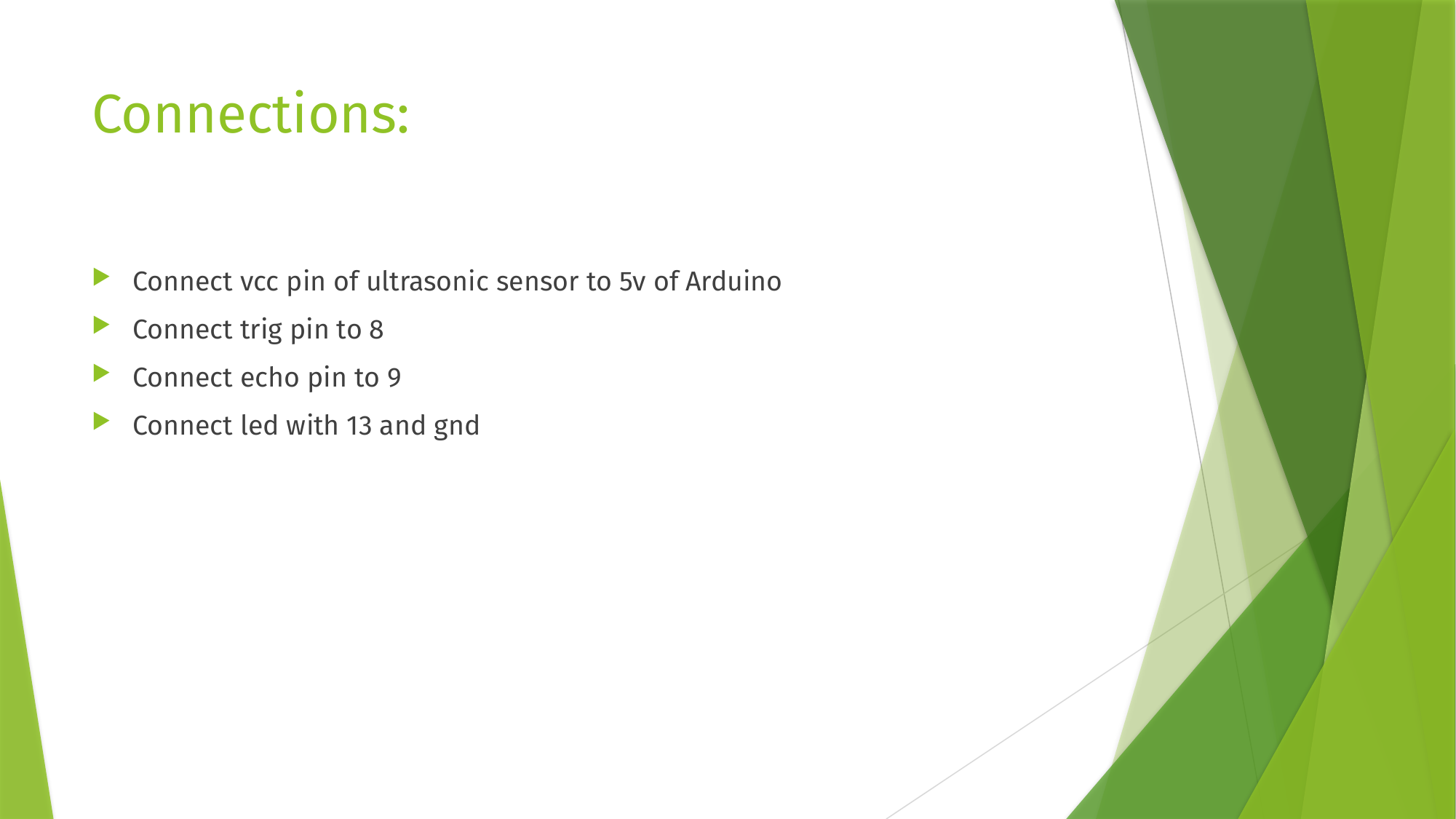

# Connections:
Connect vcc pin of ultrasonic sensor to 5v of Arduino
Connect trig pin to 8
Connect echo pin to 9
Connect led with 13 and gnd